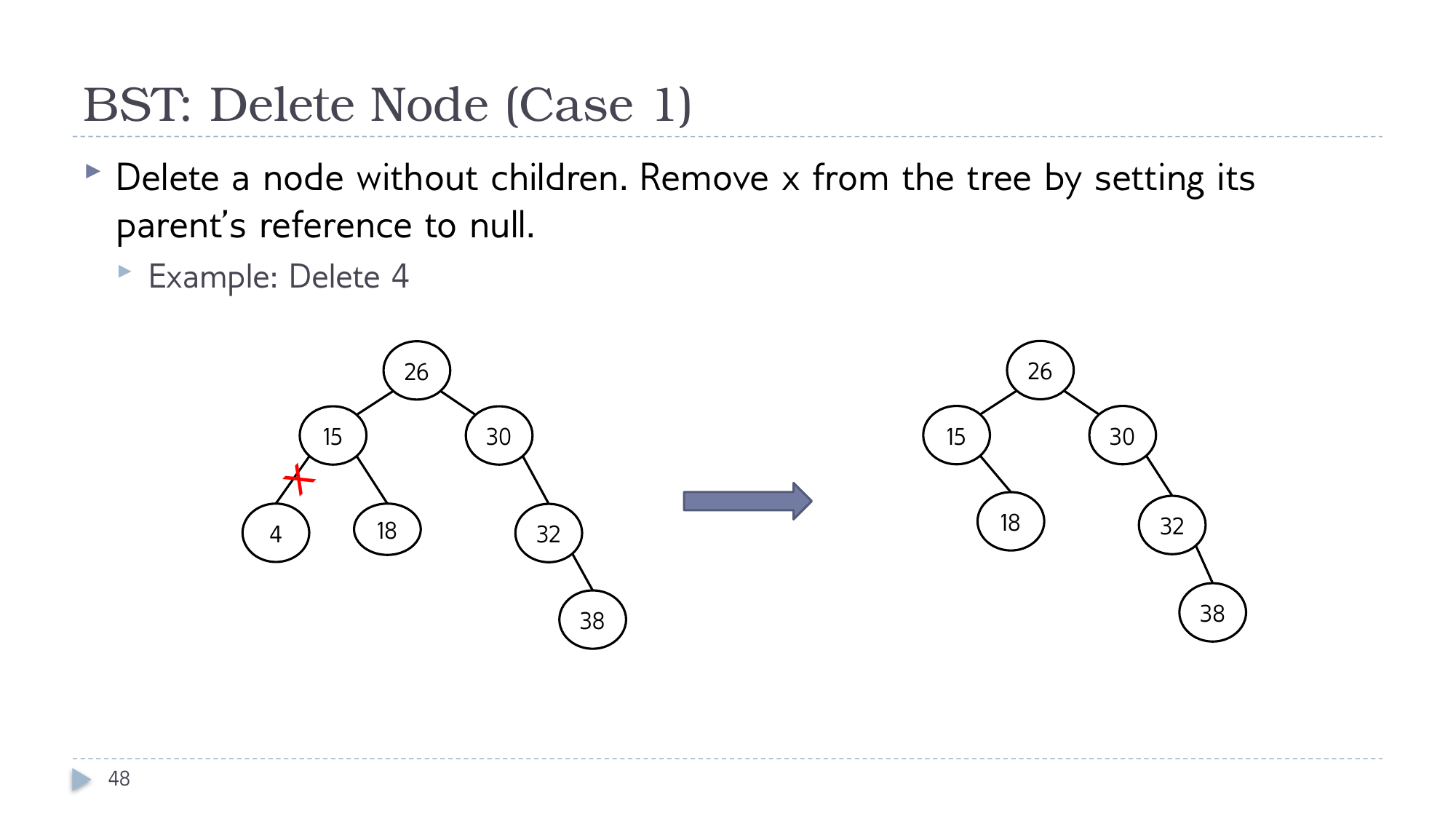

# BST: Delete Node (Case 1)
Delete a node without children. Remove x from the tree by setting its parent’s reference to null.
Example: Delete 4

26
15
30
18
32
38
26
15
30
4
18
32
38
x

48